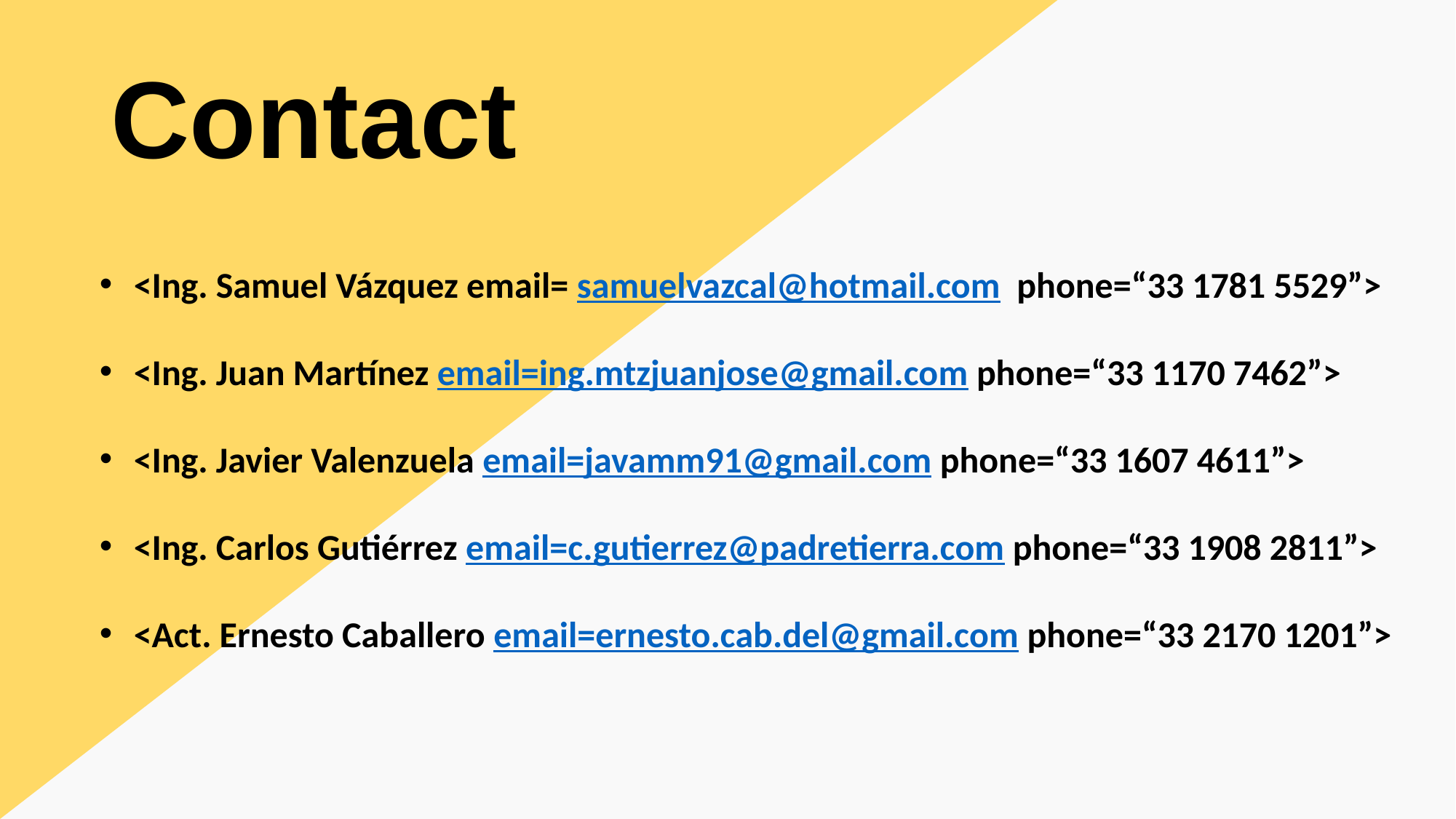

# Contact
<Ing. Samuel Vázquez email= samuelvazcal@hotmail.com  phone=“33 1781 5529”>

<Ing. Juan Martínez email=ing.mtzjuanjose@gmail.com phone=“33 1170 7462”>

<Ing. Javier Valenzuela email=javamm91@gmail.com phone=“33 1607 4611”>

<Ing. Carlos Gutiérrez email=c.gutierrez@padretierra.com phone=“33 1908 2811”>

<Act. Ernesto Caballero email=ernesto.cab.del@gmail.com phone=“33 2170 1201”>